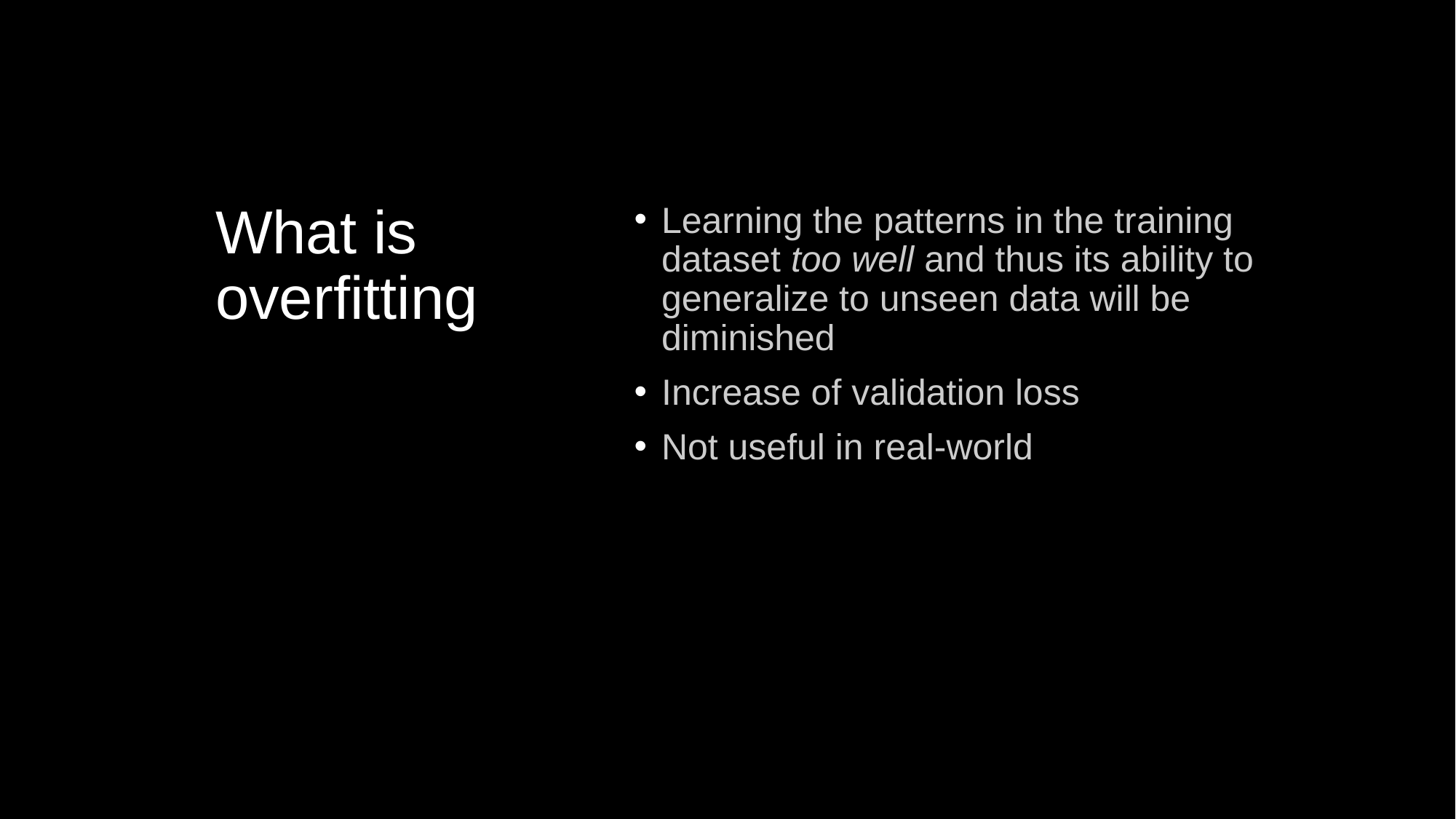

# What is overfitting
Learning the patterns in the training dataset too well and thus its ability to generalize to unseen data will be diminished
Increase of validation loss
Not useful in real-world